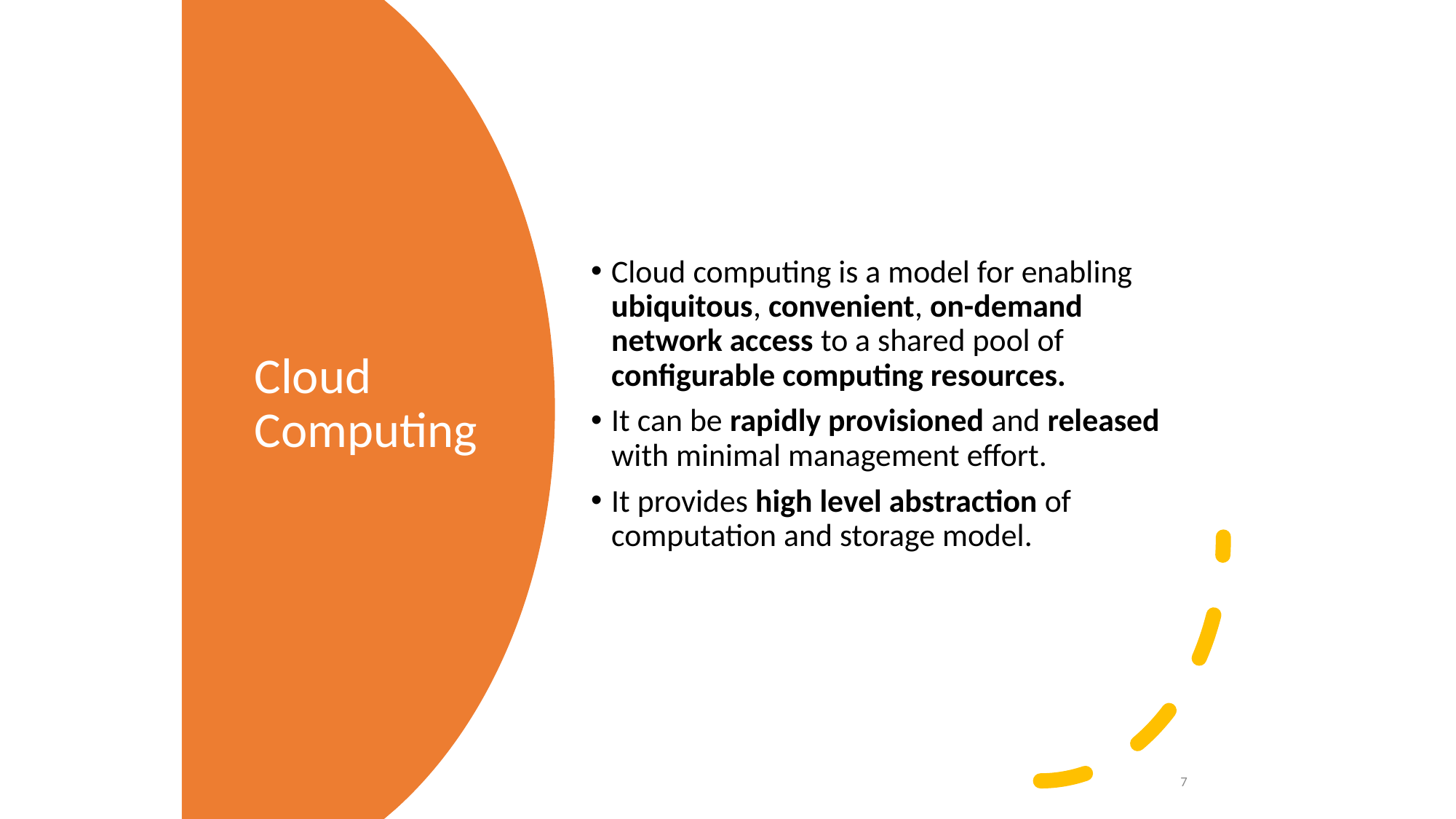

Cloud computing is a model for enabling ubiquitous, convenient, on-demand network access to a shared pool of configurable computing resources.
It can be rapidly provisioned and released with minimal management effort.
It provides high level abstraction of computation and storage model.
# Cloud Computing

7